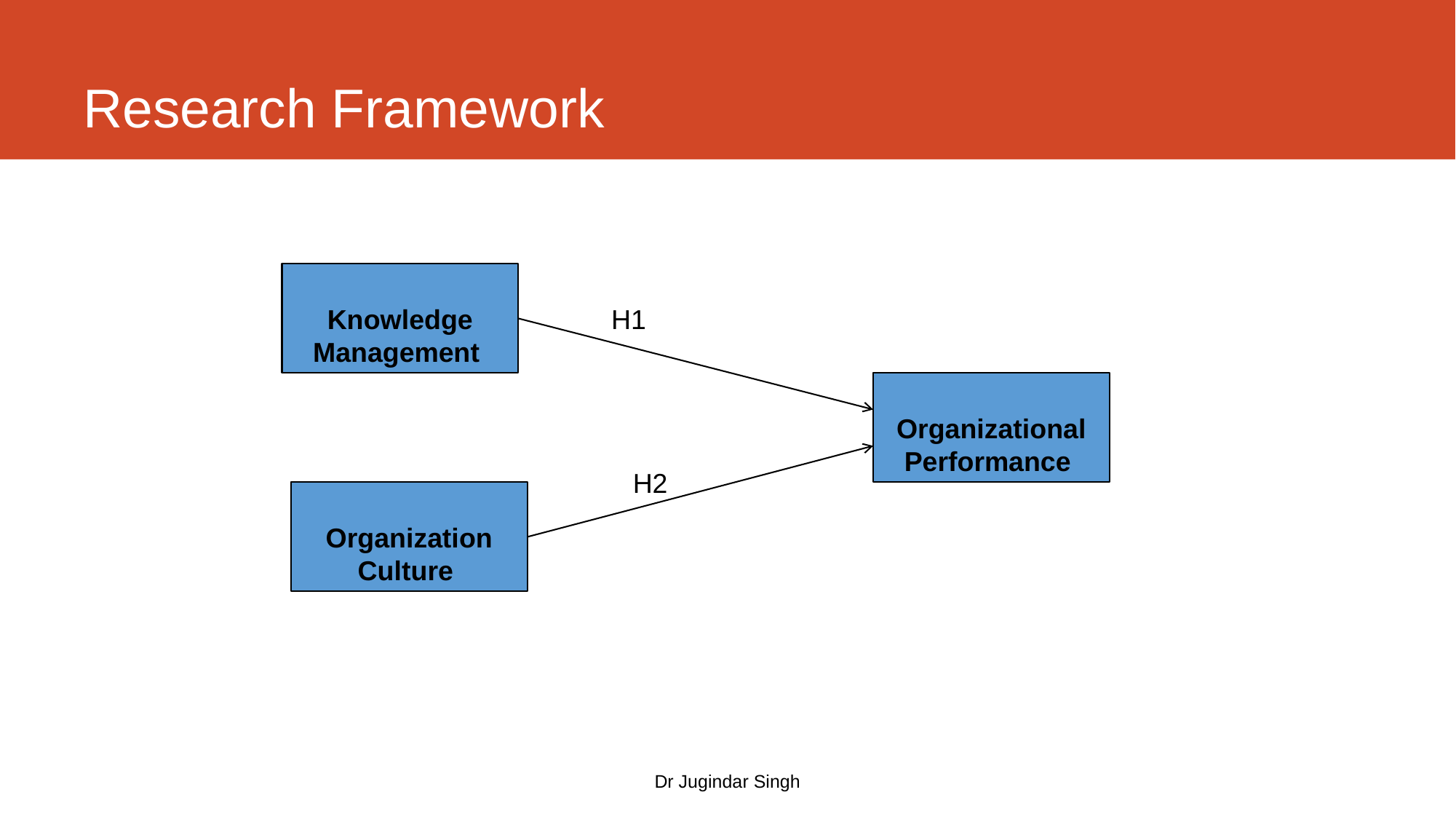

# Research Framework

Knowledge Management
H1

Organizational
Performance
H2

Organization Culture
Dr Jugindar Singh